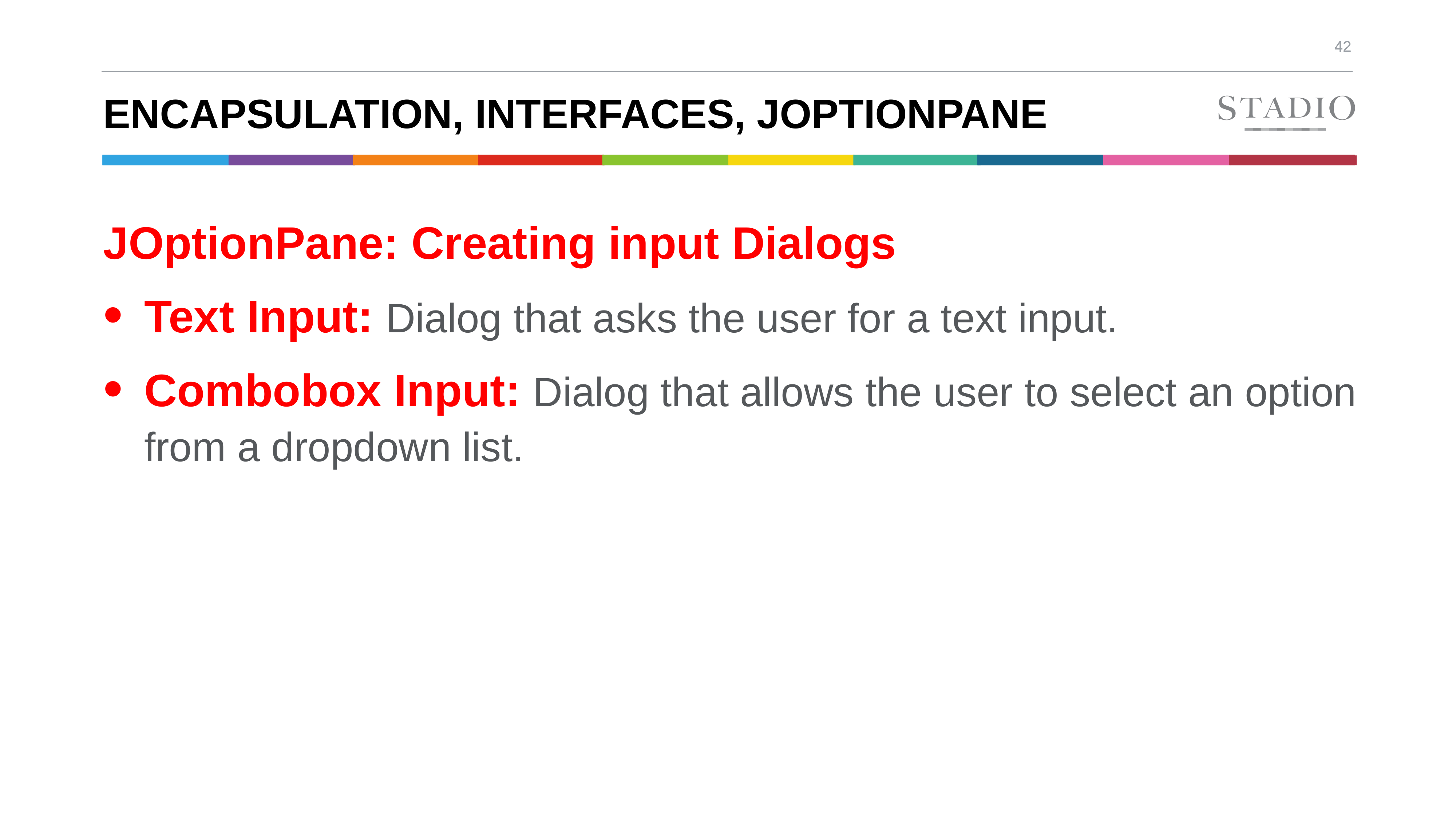

# Encapsulation, Interfaces, JOptionpane

JOptionPane: Creating input Dialogs
Text Input: Dialog that asks the user for a text input.
Combobox Input: Dialog that allows the user to select an option from a dropdown list.